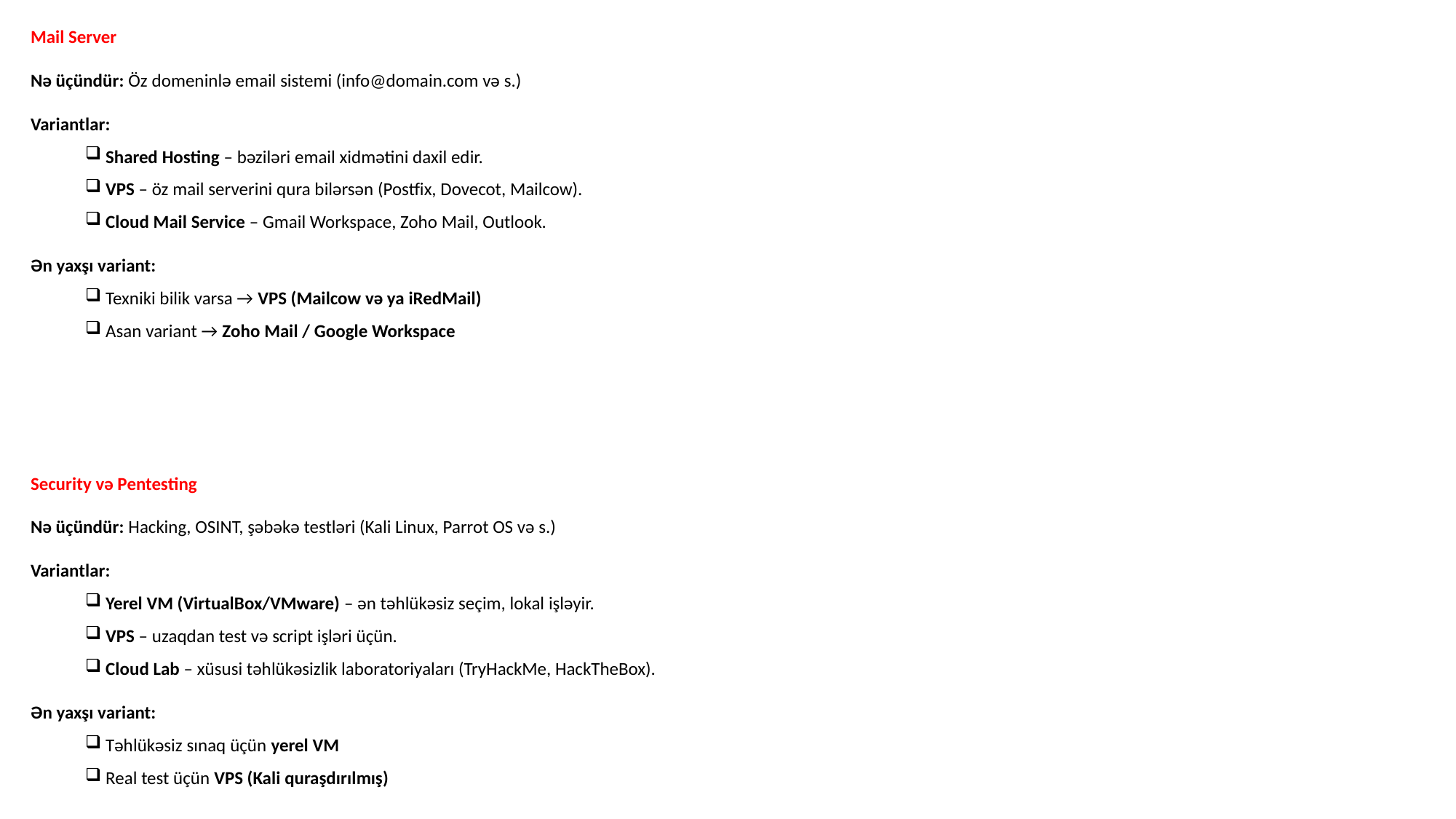

Mail Server

Nə üçündür: Öz domeninlə email sistemi (info@domain.com və s.)

Variantlar:
Shared Hosting – bəziləri email xidmətini daxil edir.
VPS – öz mail serverini qura bilərsən (Postfix, Dovecot, Mailcow).
Cloud Mail Service – Gmail Workspace, Zoho Mail, Outlook.

Ən yaxşı variant:
Texniki bilik varsa → VPS (Mailcow və ya iRedMail)
Asan variant → Zoho Mail / Google Workspace

Security və Pentesting

Nə üçündür: Hacking, OSINT, şəbəkə testləri (Kali Linux, Parrot OS və s.)

Variantlar:
Yerel VM (VirtualBox/VMware) – ən təhlükəsiz seçim, lokal işləyir.
VPS – uzaqdan test və script işləri üçün.
Cloud Lab – xüsusi təhlükəsizlik laboratoriyaları (TryHackMe, HackTheBox).

Ən yaxşı variant:
Təhlükəsiz sınaq üçün yerel VM
Real test üçün VPS (Kali quraşdırılmış)